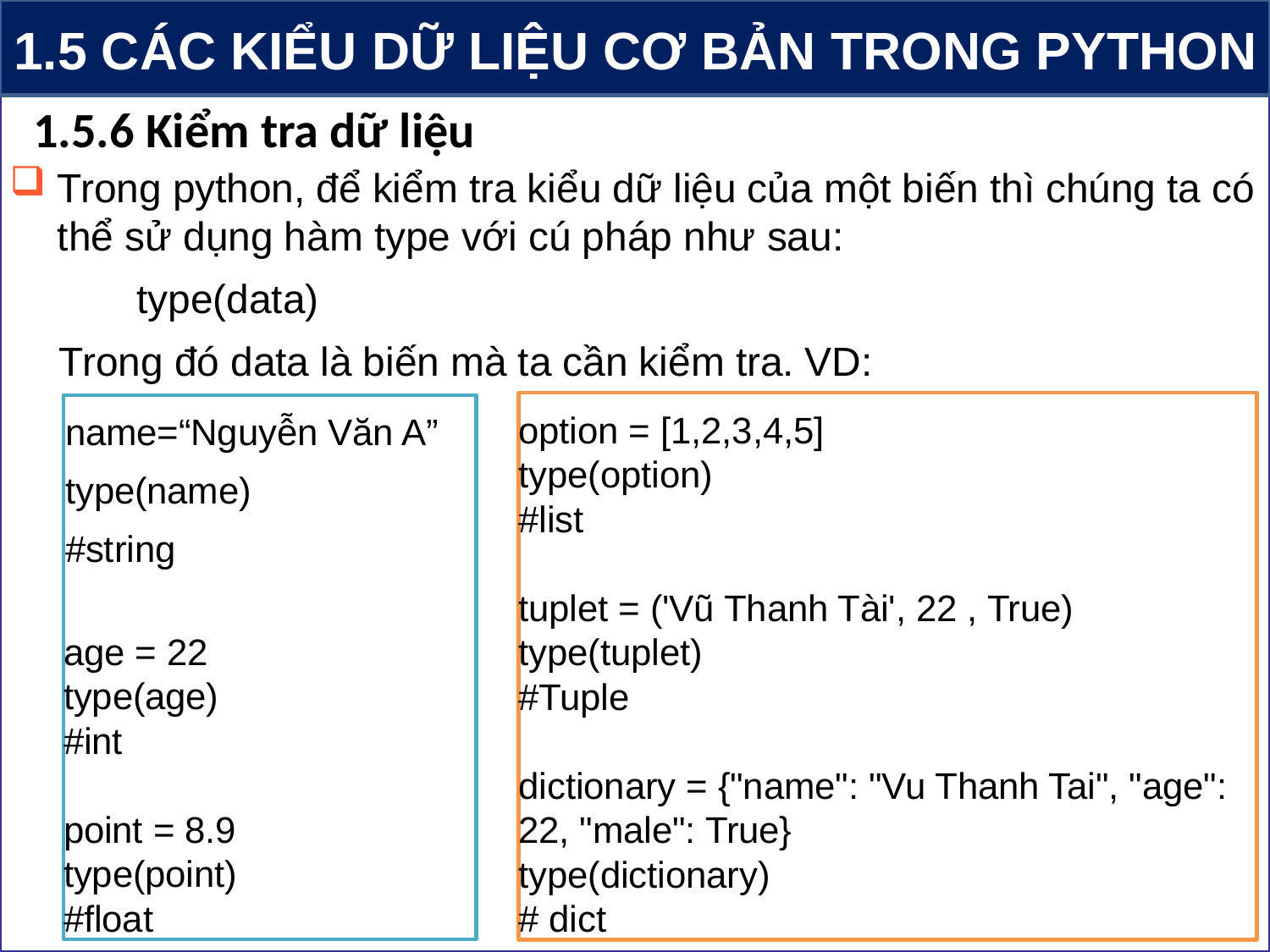

# 1.5 CÁC KIỂU DỮ LIỆU CƠ BẢN TRONG PYTHON
1.5.6 Kiểm tra dữ liệu
Trong python, để kiểm tra kiểu dữ liệu của một biến thì chúng ta có thể sử dụng hàm type với cú pháp như sau:
		type(data)
	Trong đó data là biến mà ta cần kiểm tra. VD:
option = [1,2,3,4,5]
type(option)
#list

tuplet = ('Vũ Thanh Tài', 22 , True)
type(tuplet)
#Tuple

dictionary = {"name": "Vu Thanh Tai", "age": 22, "male": True}
type(dictionary)
# dict
name=“Nguyễn Văn A”
type(name)
#string

age = 22
type(age)
#int

point = 8.9
type(point)
#float
52